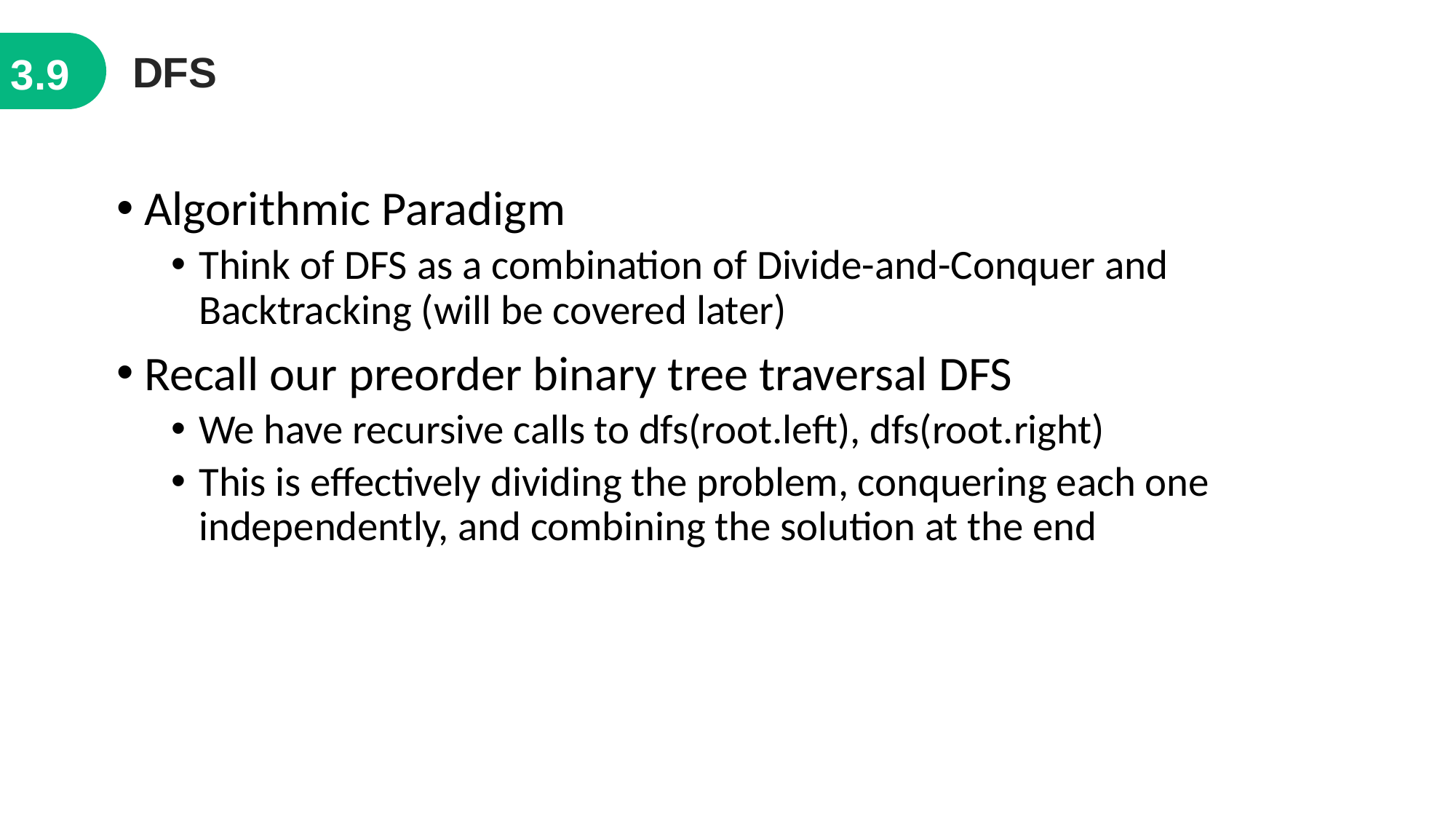

DFS
3.9
Algorithmic Paradigm
Think of DFS as a combination of Divide-and-Conquer and Backtracking (will be covered later)
Recall our preorder binary tree traversal DFS
We have recursive calls to dfs(root.left), dfs(root.right)
This is effectively dividing the problem, conquering each one independently, and combining the solution at the end